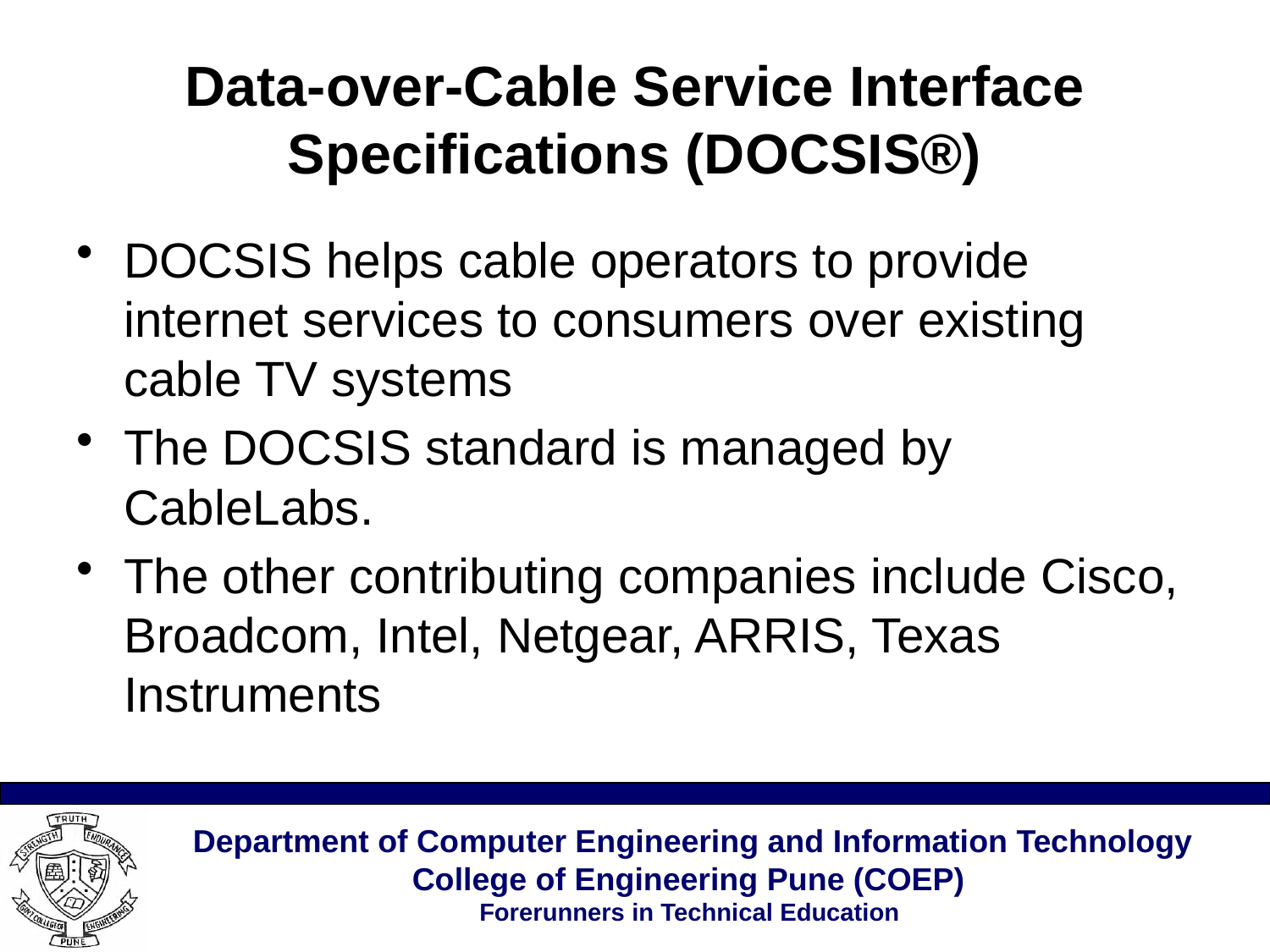

# Data-over-Cable Service Interface Specifications (DOCSIS®)
DOCSIS helps cable operators to provide internet services to consumers over existing cable TV systems
The DOCSIS standard is managed by CableLabs.
The other contributing companies include Cisco, Broadcom, Intel, Netgear, ARRIS, Texas Instruments